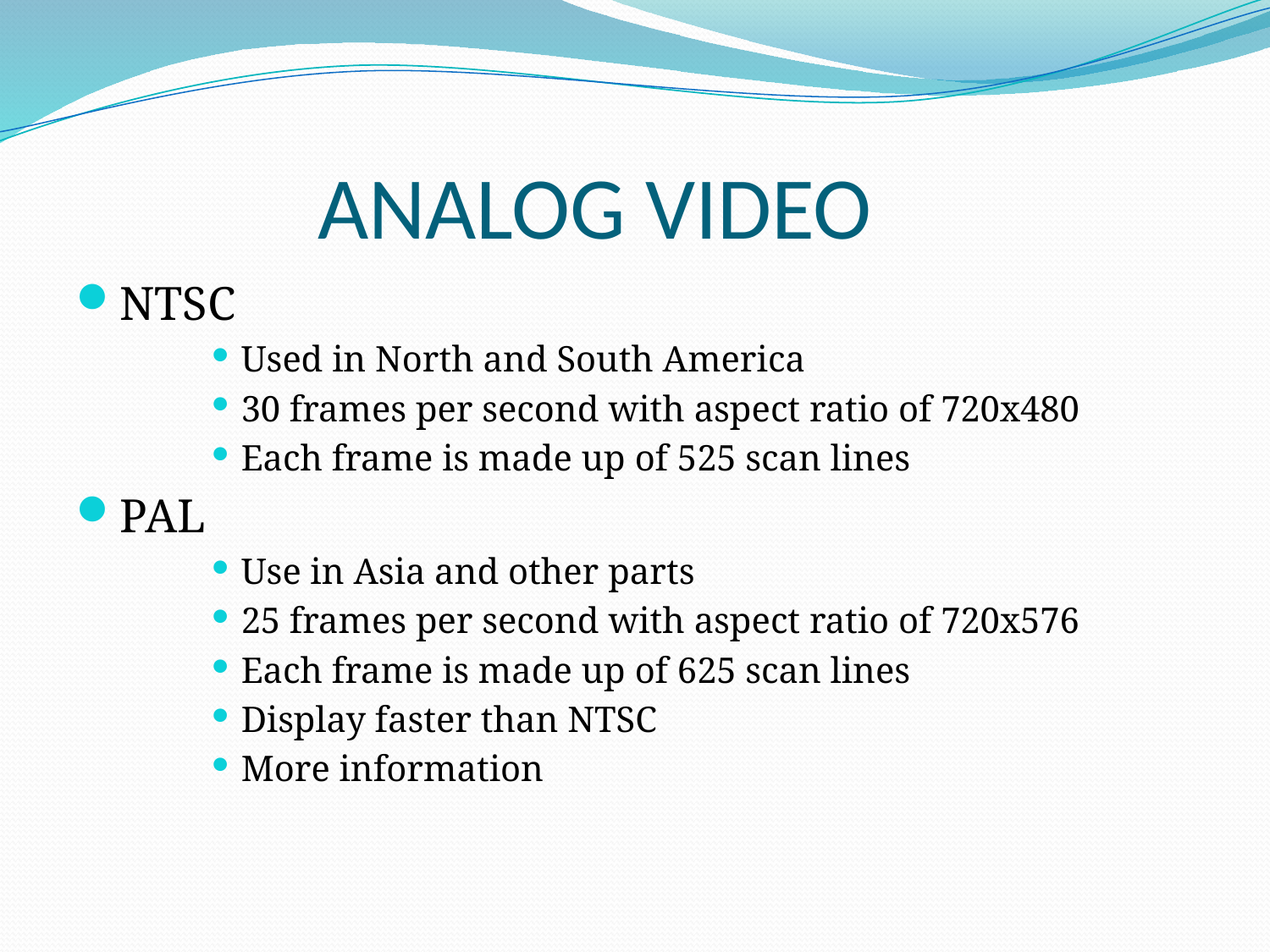

# ANALOG VIDEO
NTSC
Used in North and South America
30 frames per second with aspect ratio of 720x480
Each frame is made up of 525 scan lines
PAL
Use in Asia and other parts
25 frames per second with aspect ratio of 720x576
Each frame is made up of 625 scan lines
Display faster than NTSC
More information